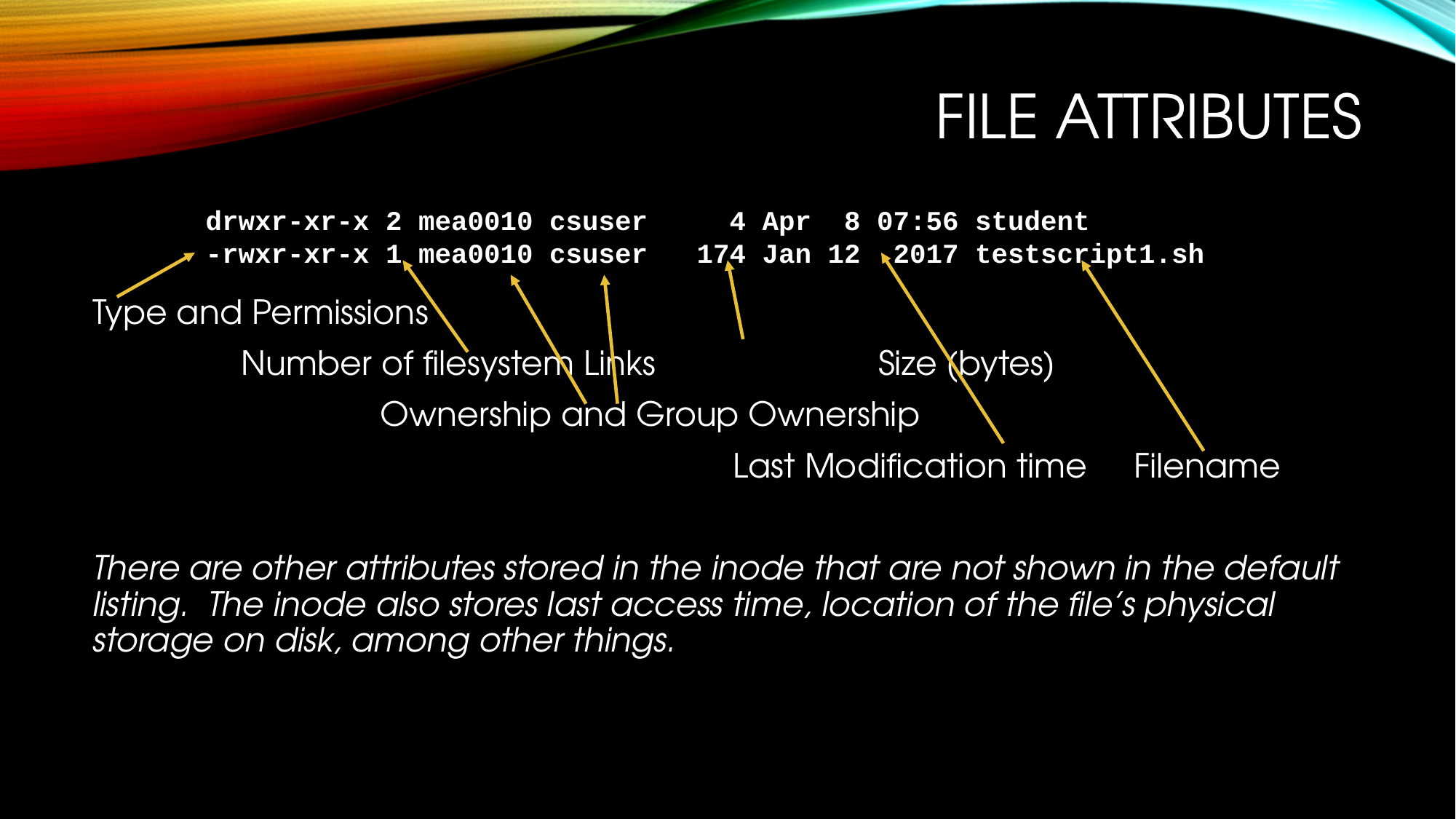

# File Attributes
drwxr-xr-x 2 mea0010 csuser     4 Apr  8 07:56 student
-rwxr-xr-x 1 mea0010 csuser   174 Jan 12  2017 testscript1.sh
Type and Permissions
                Number of filesystem Links                        Size (bytes)
                               Ownership and Group Ownership
                                                                     Last Modification time     Filename

There are other attributes stored in the inode that are not shown in the default listing.  The inode also stores last access time, location of the file’s physical storage on disk, among other things.